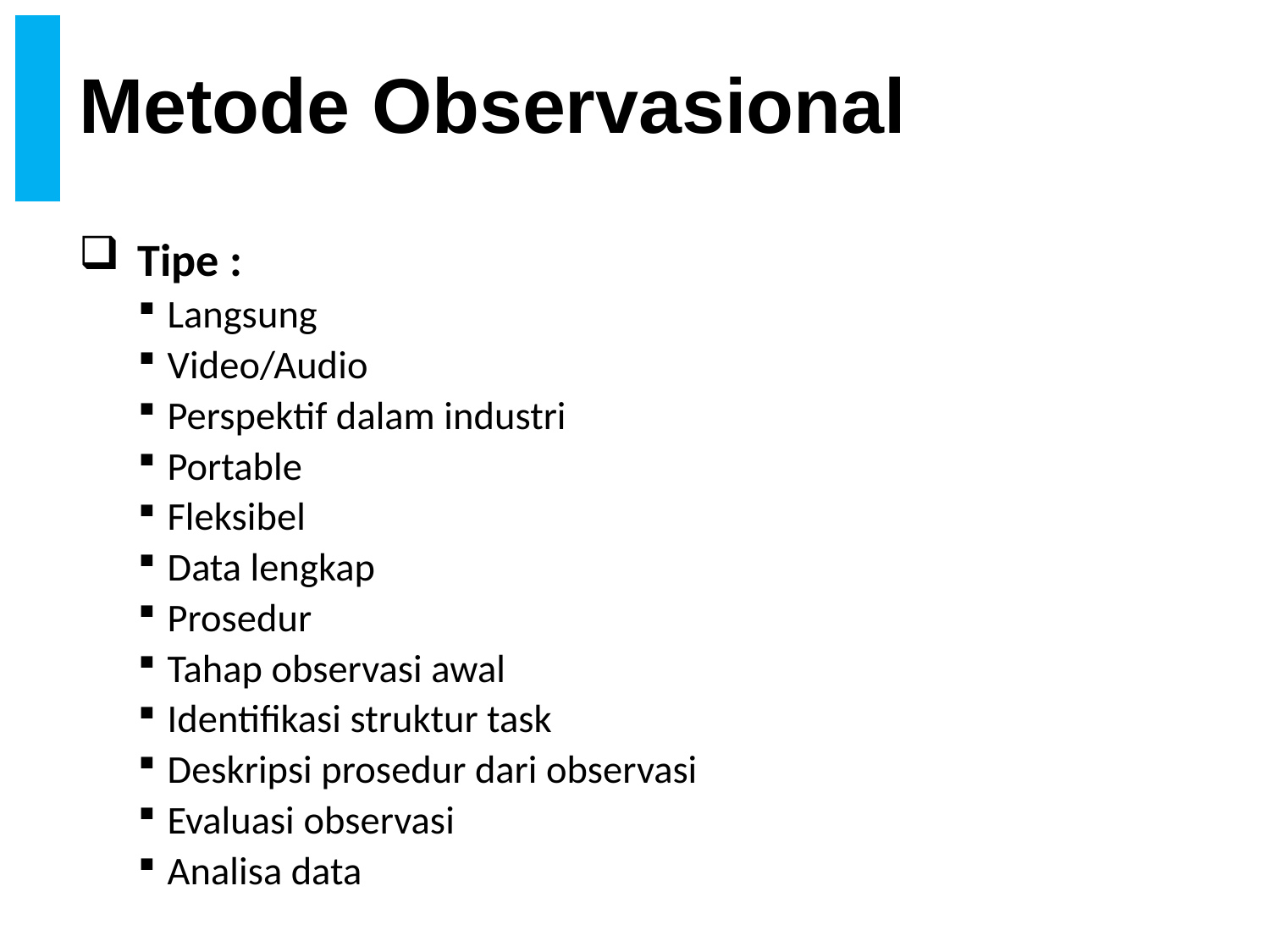

# Metode Observasional
Tipe :
Langsung
Video/Audio
Perspektif dalam industri
Portable
Fleksibel
Data lengkap
Prosedur
Tahap observasi awal
Identifikasi struktur task
Deskripsi prosedur dari observasi
Evaluasi observasi
Analisa data